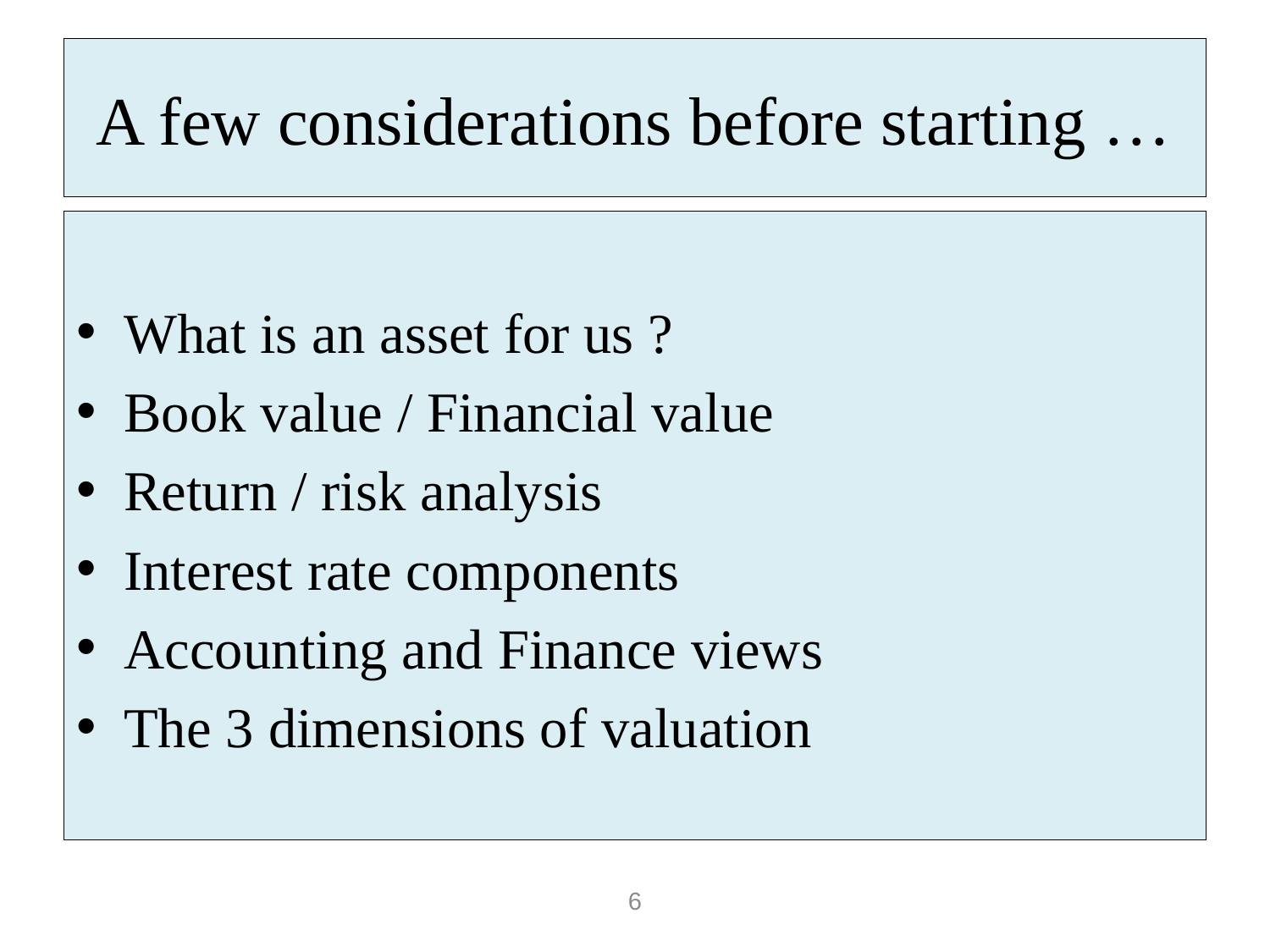

# A few considerations before starting …

What is an asset for us ?
Book value / Financial value
Return / risk analysis
Interest rate components
Accounting and Finance views
The 3 dimensions of valuation

6